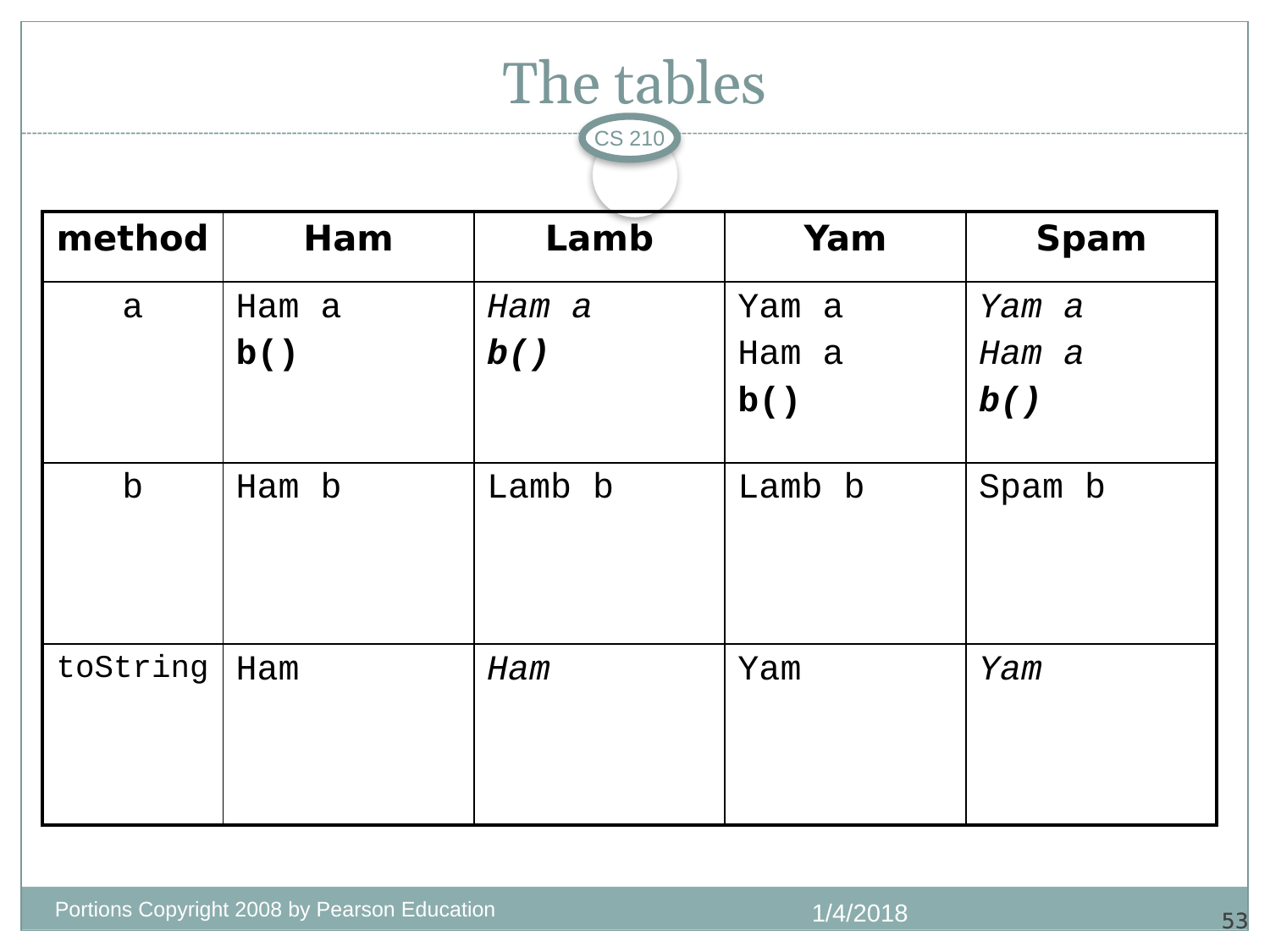

# The tables
CS 210
| method | Ham | Lamb | Yam | Spam |
| --- | --- | --- | --- | --- |
| a | Ham a b() | Ham a b() | Yam a Ham a b() | Yam a Ham a b() |
| b | Ham b | Lamb b | Lamb b | Spam b |
| toString | Ham | Ham | Yam | Yam |
Portions Copyright 2008 by Pearson Education
1/4/2018